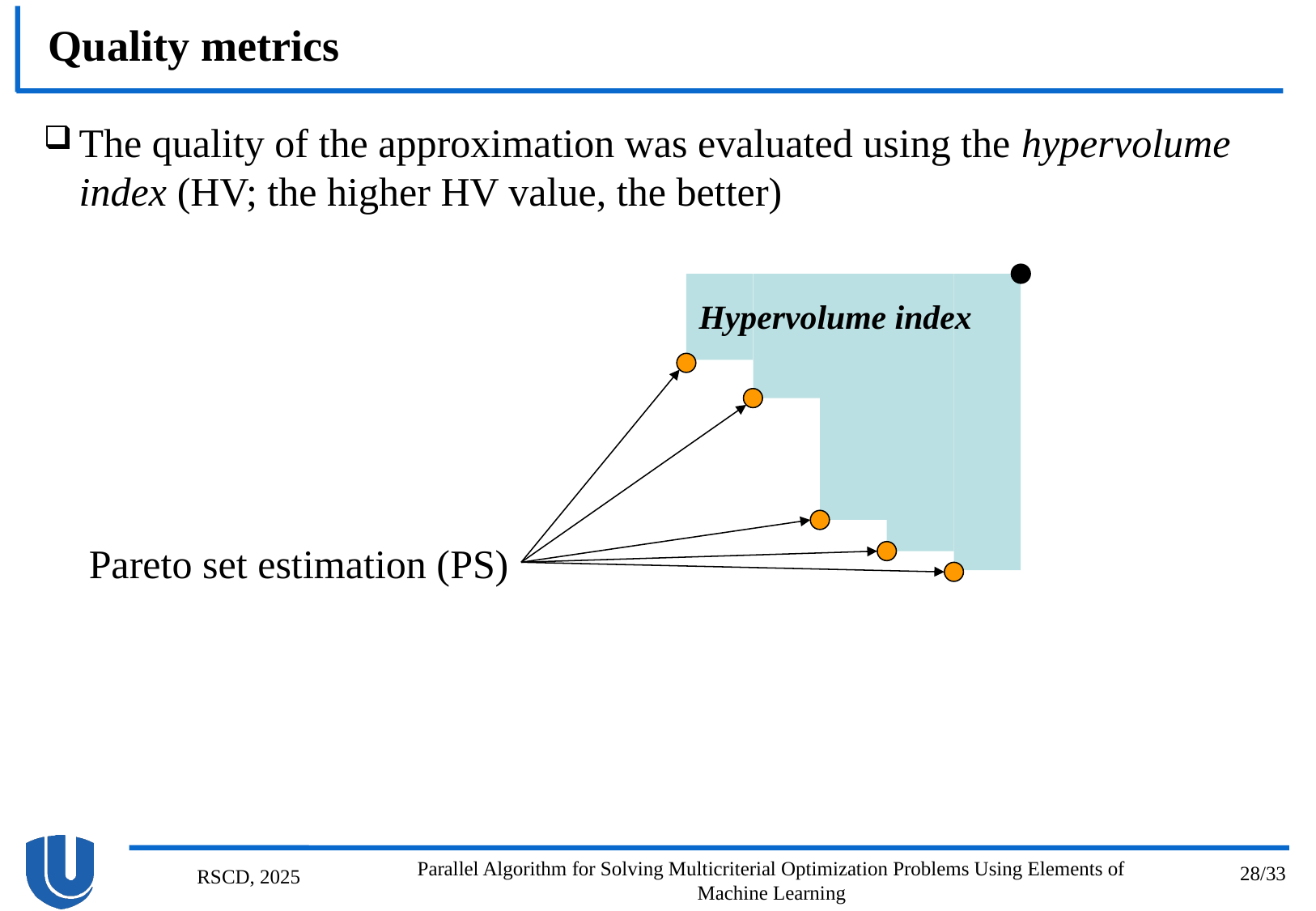

# Quality metrics
The quality of the approximation was evaluated using the hypervolume index (HV; the higher HV value, the better)

Hypervolume index

Pareto set estimation (PS)
Parallel Algorithm for Solving Multicriterial Optimization Problems Using Elements of Machine Learning
28/33
RSCD, 2025